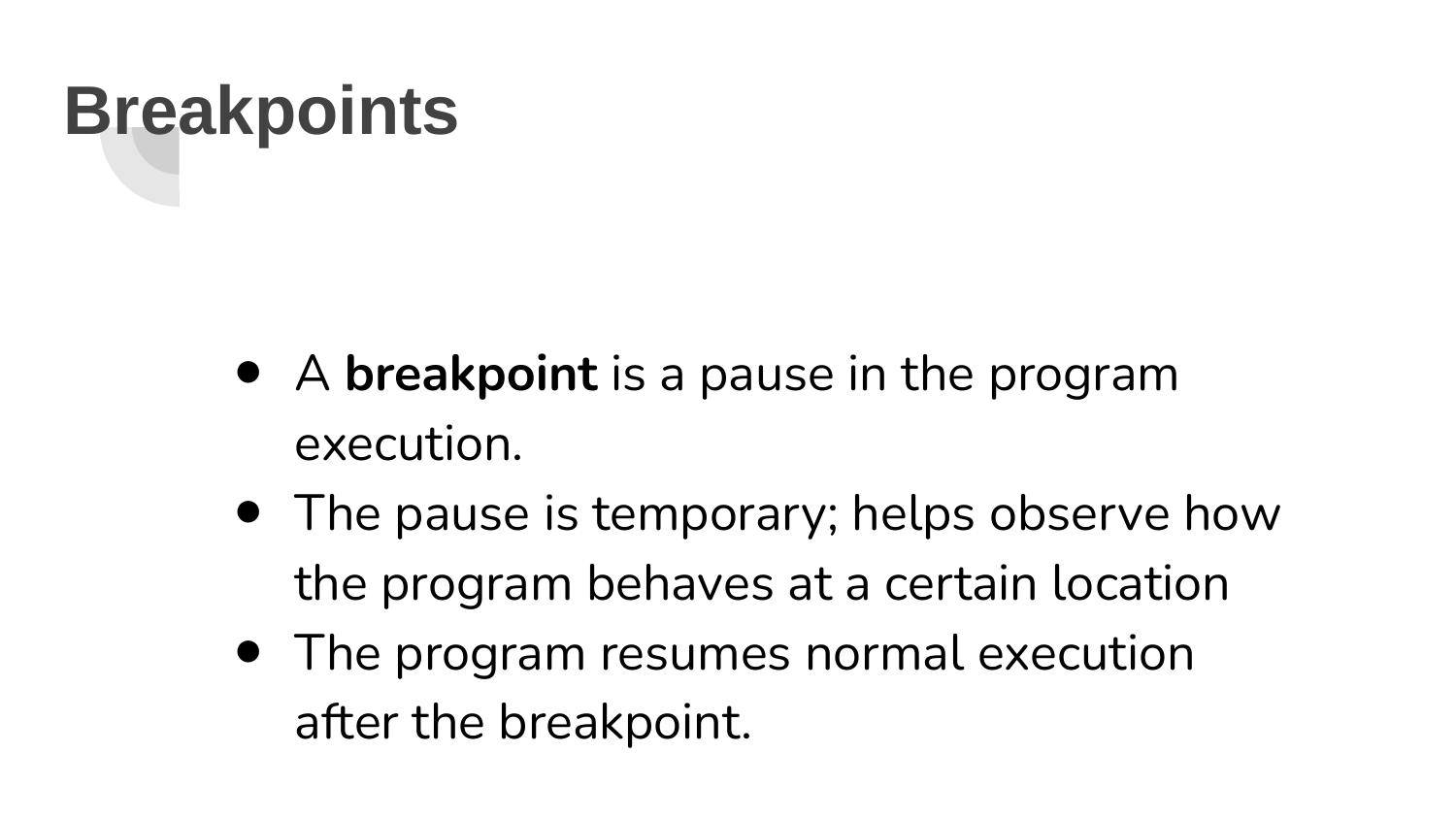

Breakpoints
A breakpoint is a pause in the program execution.
The pause is temporary; helps observe how the program behaves at a certain location
The program resumes normal execution after the breakpoint.